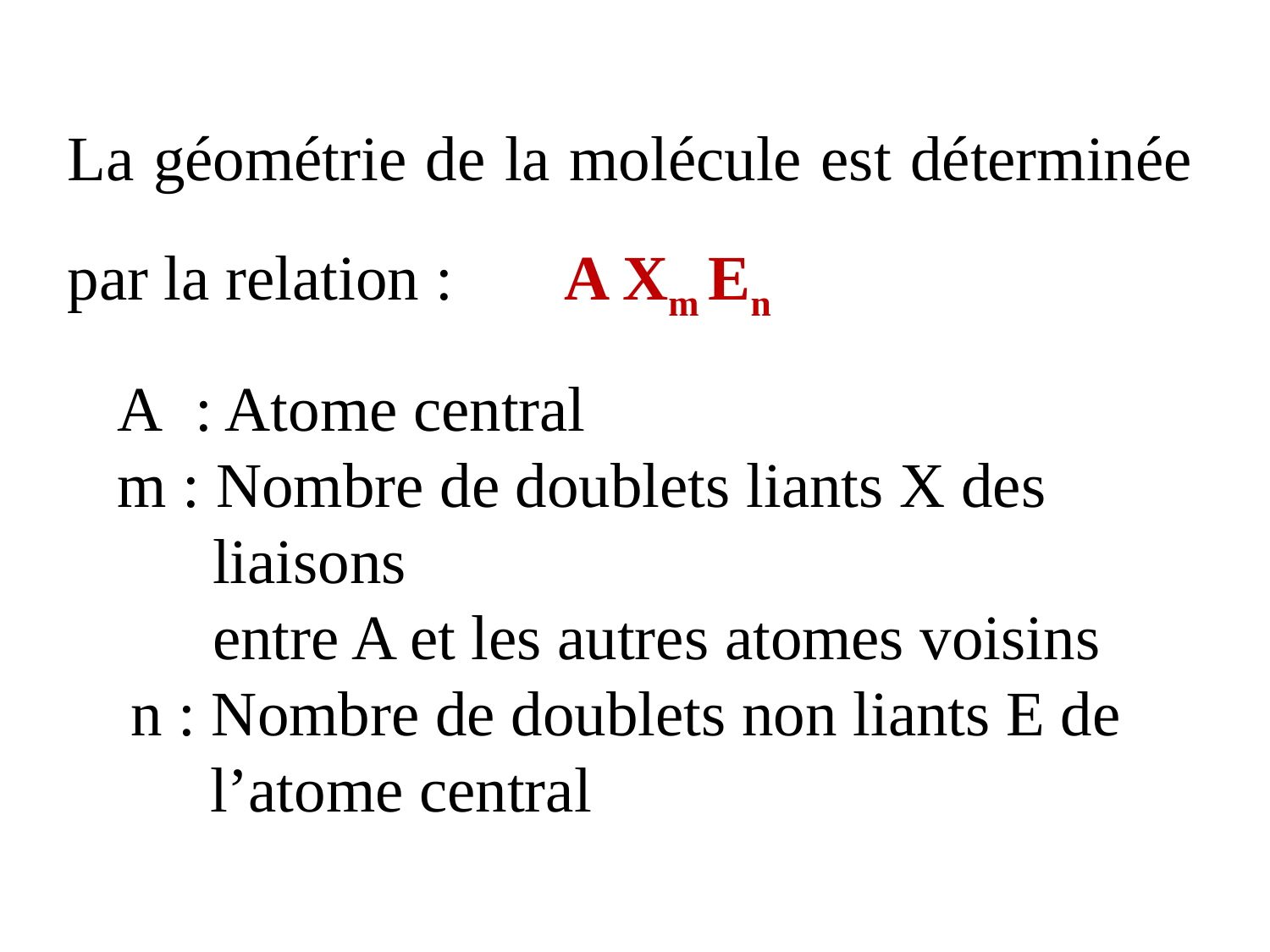

La géométrie de la molécule est déterminée  par la relation :       A Xm En
A  : Atome central
m : Nombre de doublets liants X des
      liaisons
      entre A et les autres atomes voisins
n : Nombre de doublets non liants E de
     l’atome central